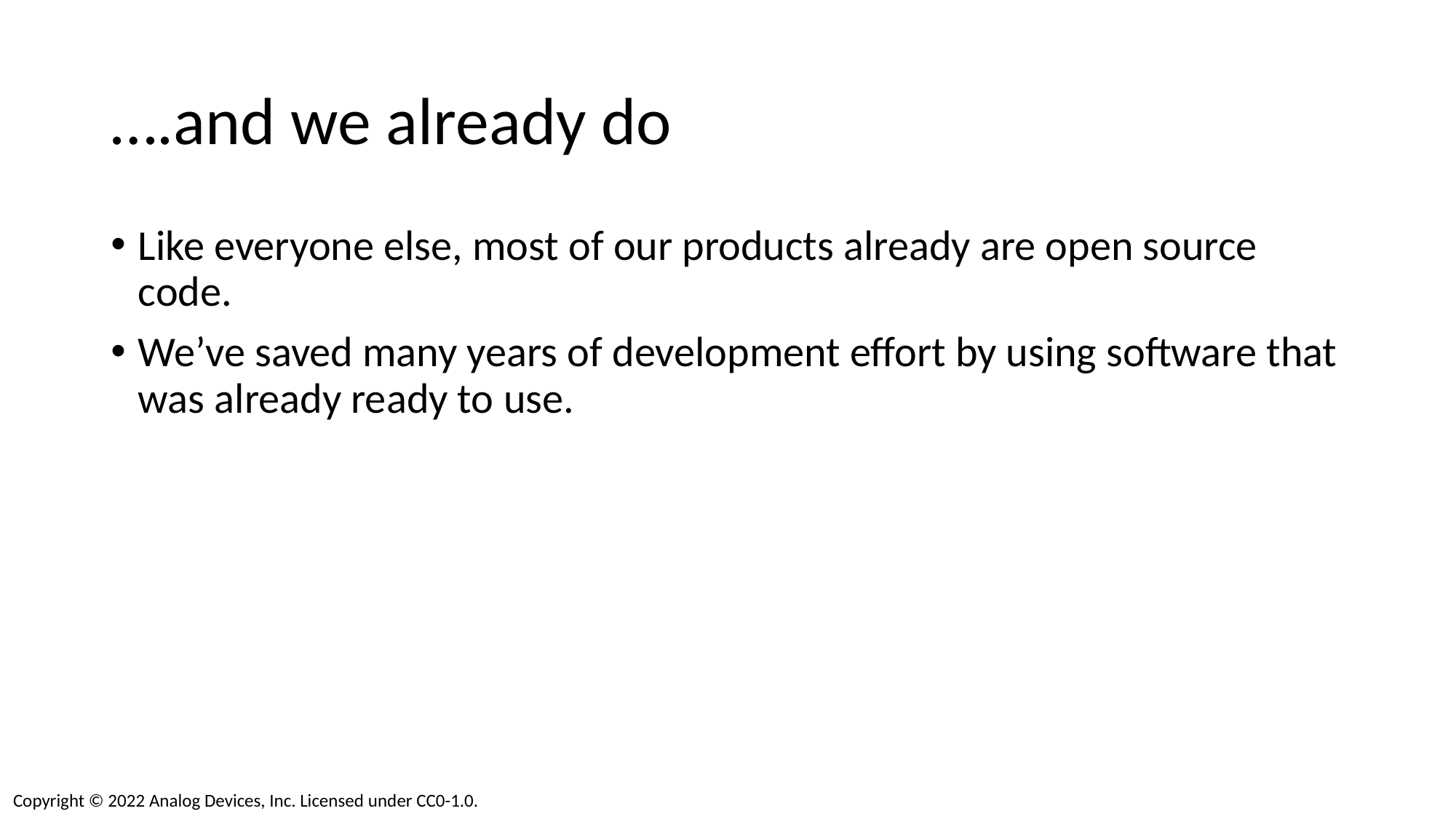

# ….and we already do
Like everyone else, most of our products already are open source code.
We’ve saved many years of development effort by using software that was already ready to use.

Copyright © 2022 Analog Devices, Inc. Licensed under CC0-1.0.